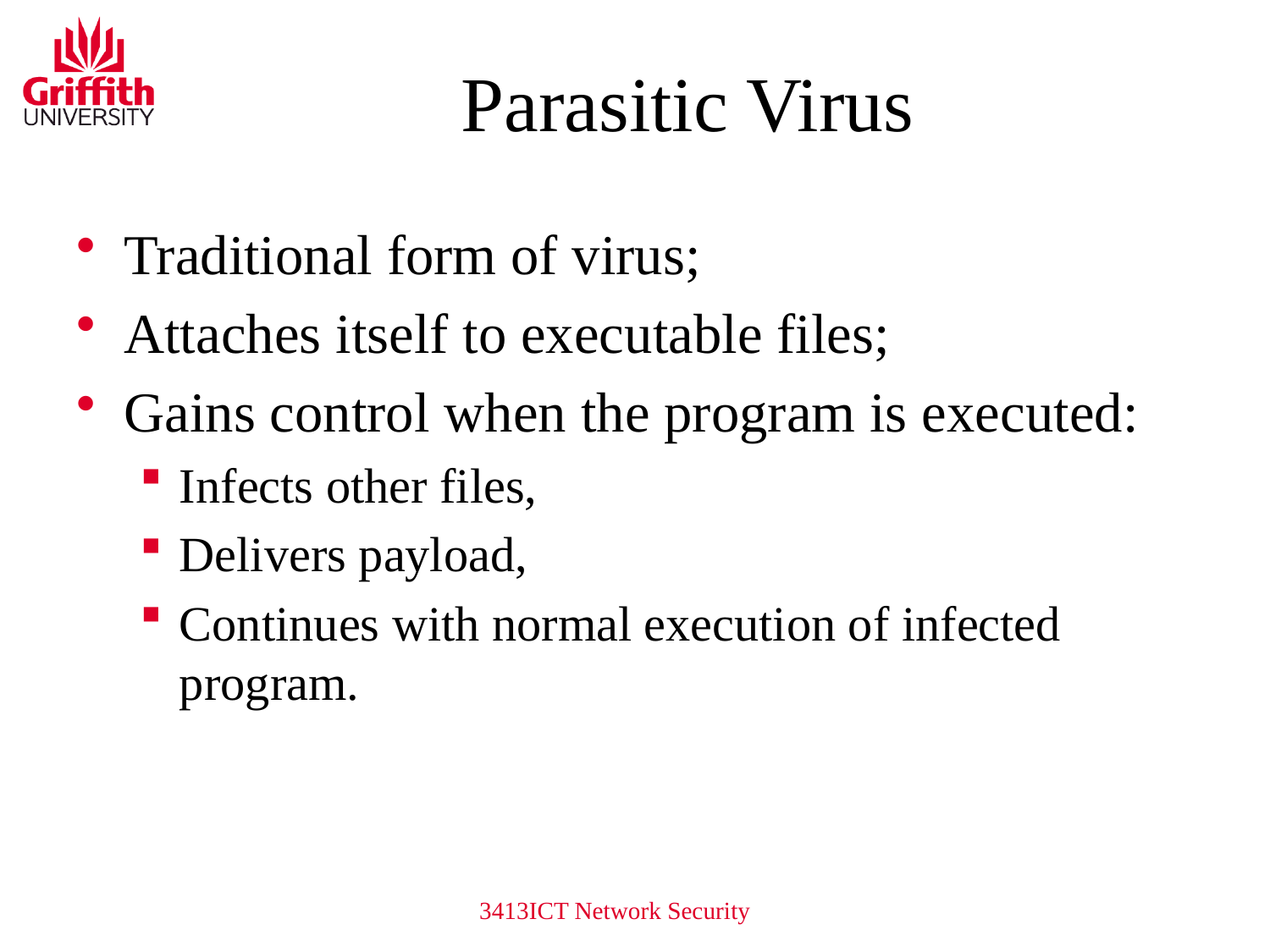

# Parasitic Virus
Traditional form of virus;
Attaches itself to executable files;
Gains control when the program is executed:
Infects other files,
Delivers payload,
Continues with normal execution of infected program.
3413ICT Network Security